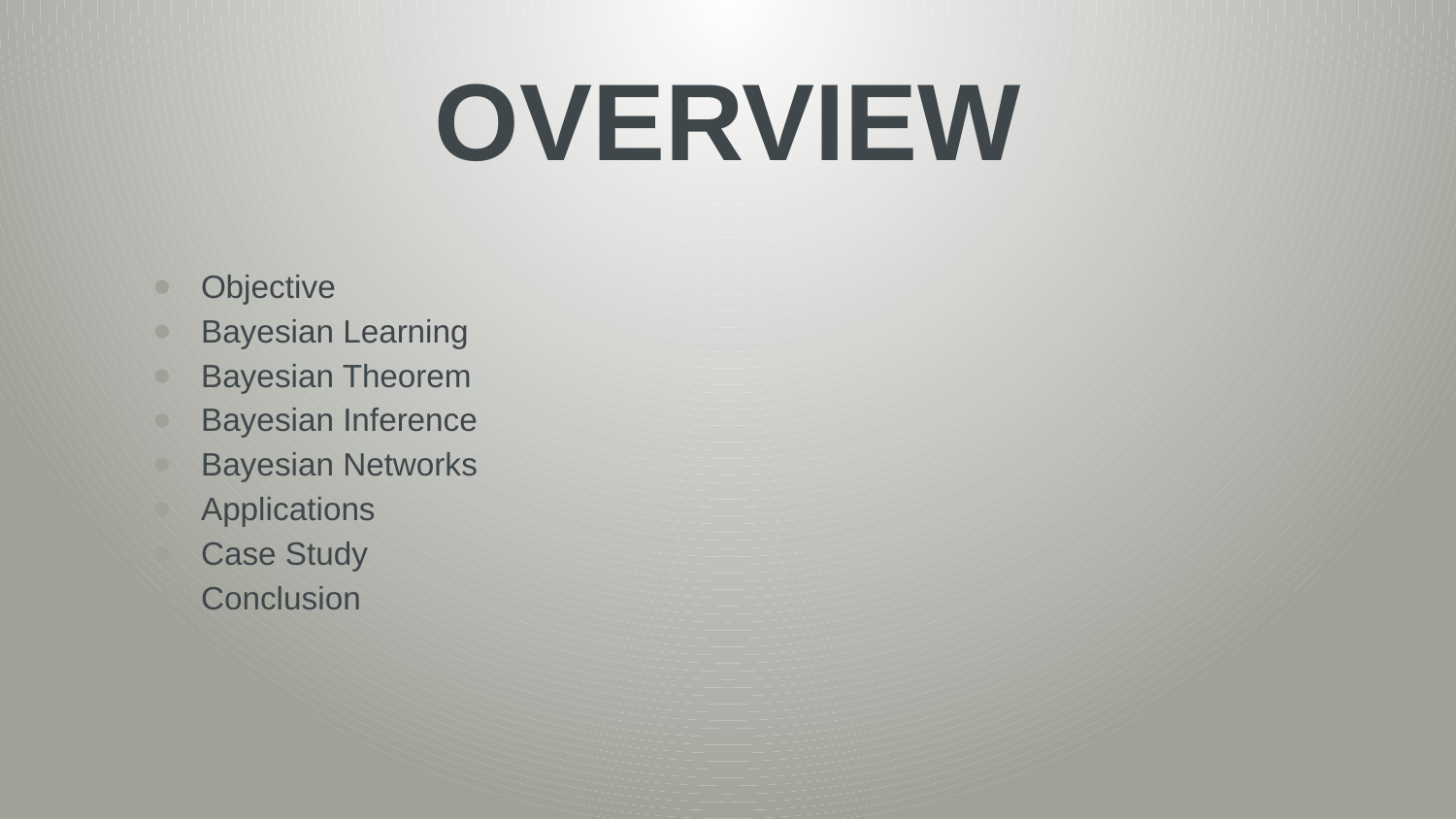

# OVERVIEW
Objective
Bayesian Learning
Bayesian Theorem
Bayesian Inference
Bayesian Networks
Applications
Case Study
Conclusion